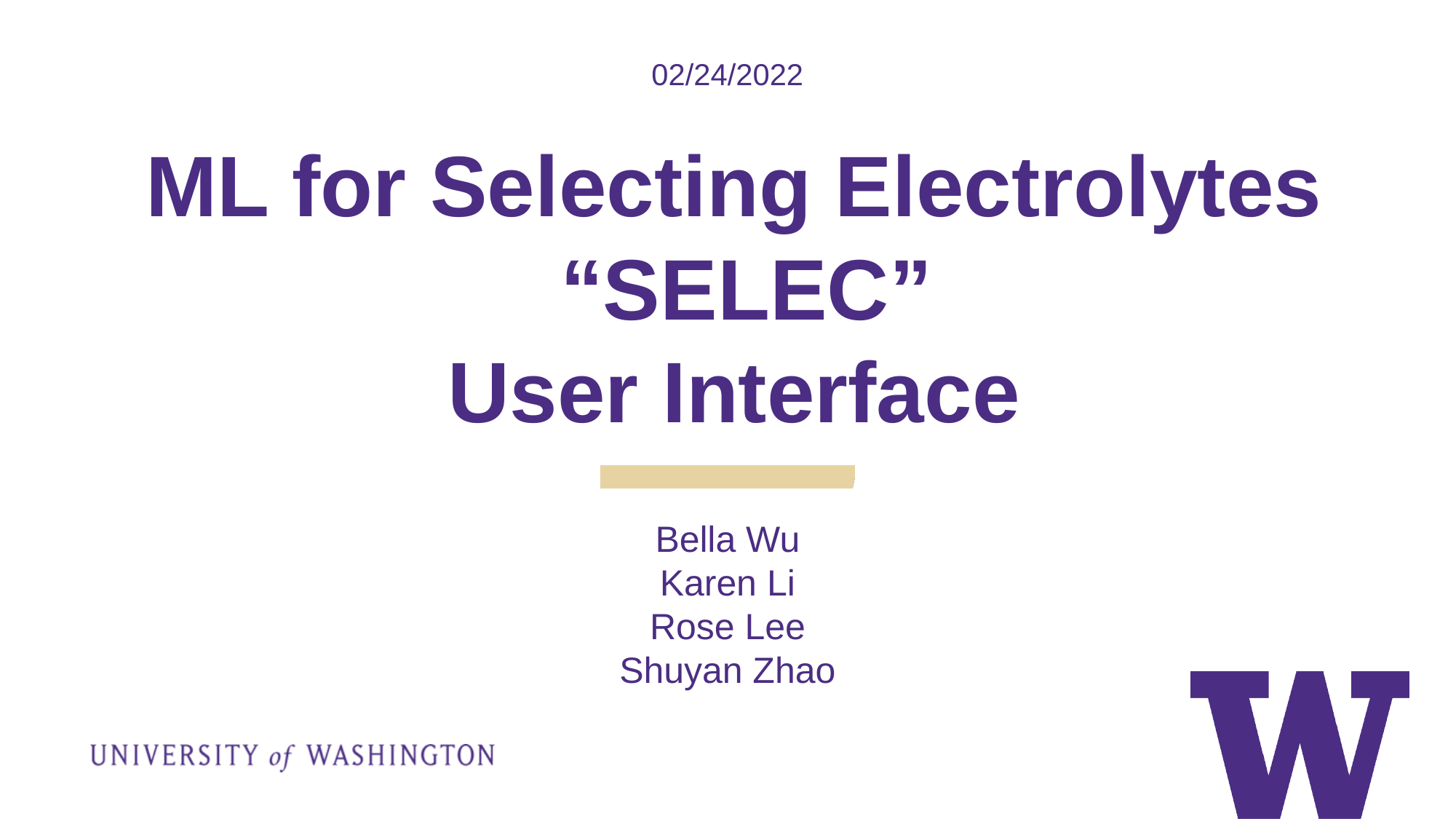

02/24/2022
# ML for Selecting Electrolytes
“SELEC”
User Interface
Bella Wu
Karen Li
Rose Lee
Shuyan Zhao